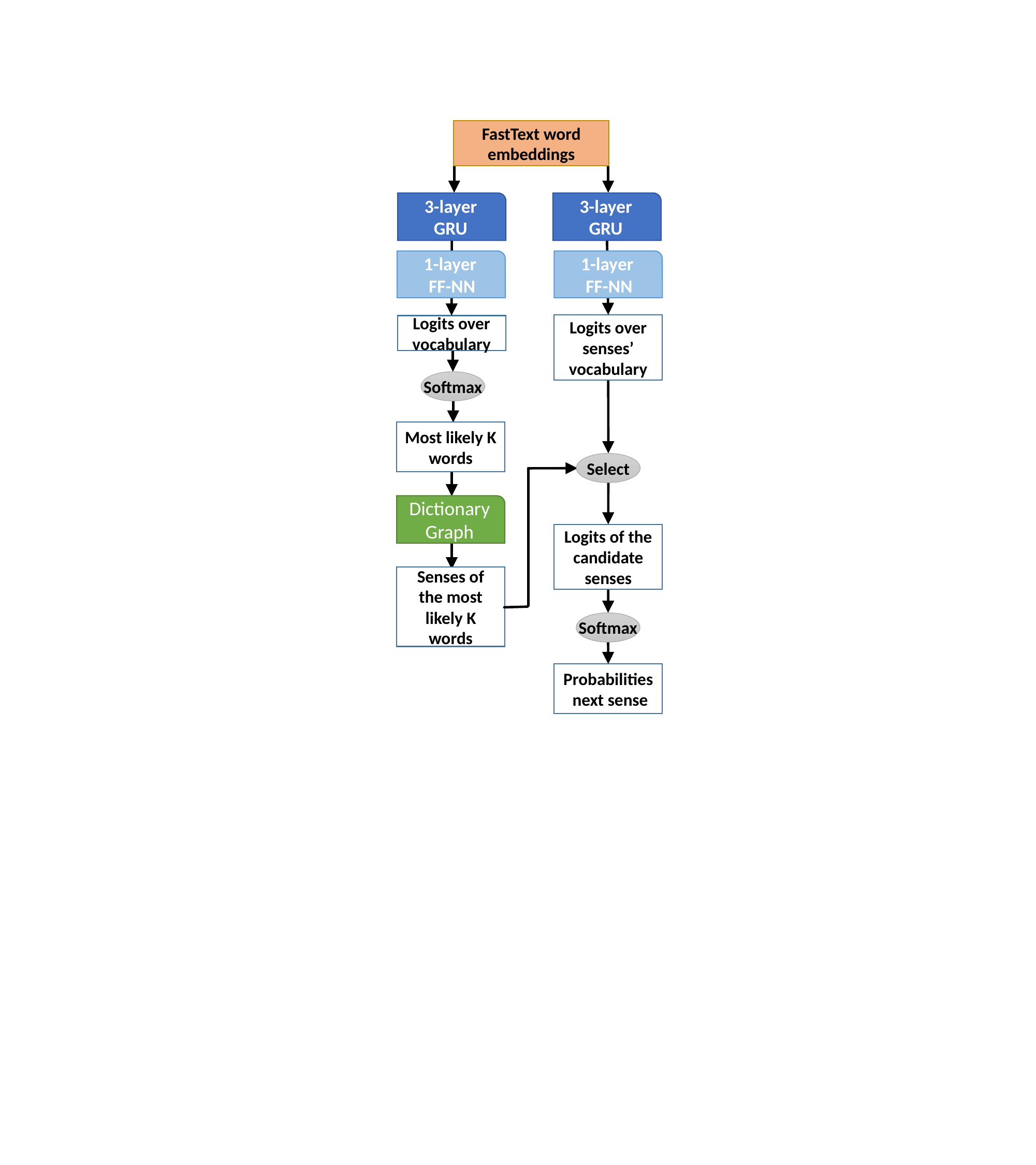

FastText word embeddings
3-layer
GRU
3-layer
GRU
1-layer
 FF-NN
1-layer
 FF-NN
Logits over senses’ vocabulary
Logits over vocabulary
Softmax
Most likely K words
Select
Dictionary Graph
Logits of the candidate senses
Senses of the most likely K words
Softmax
Probabilities  next sense